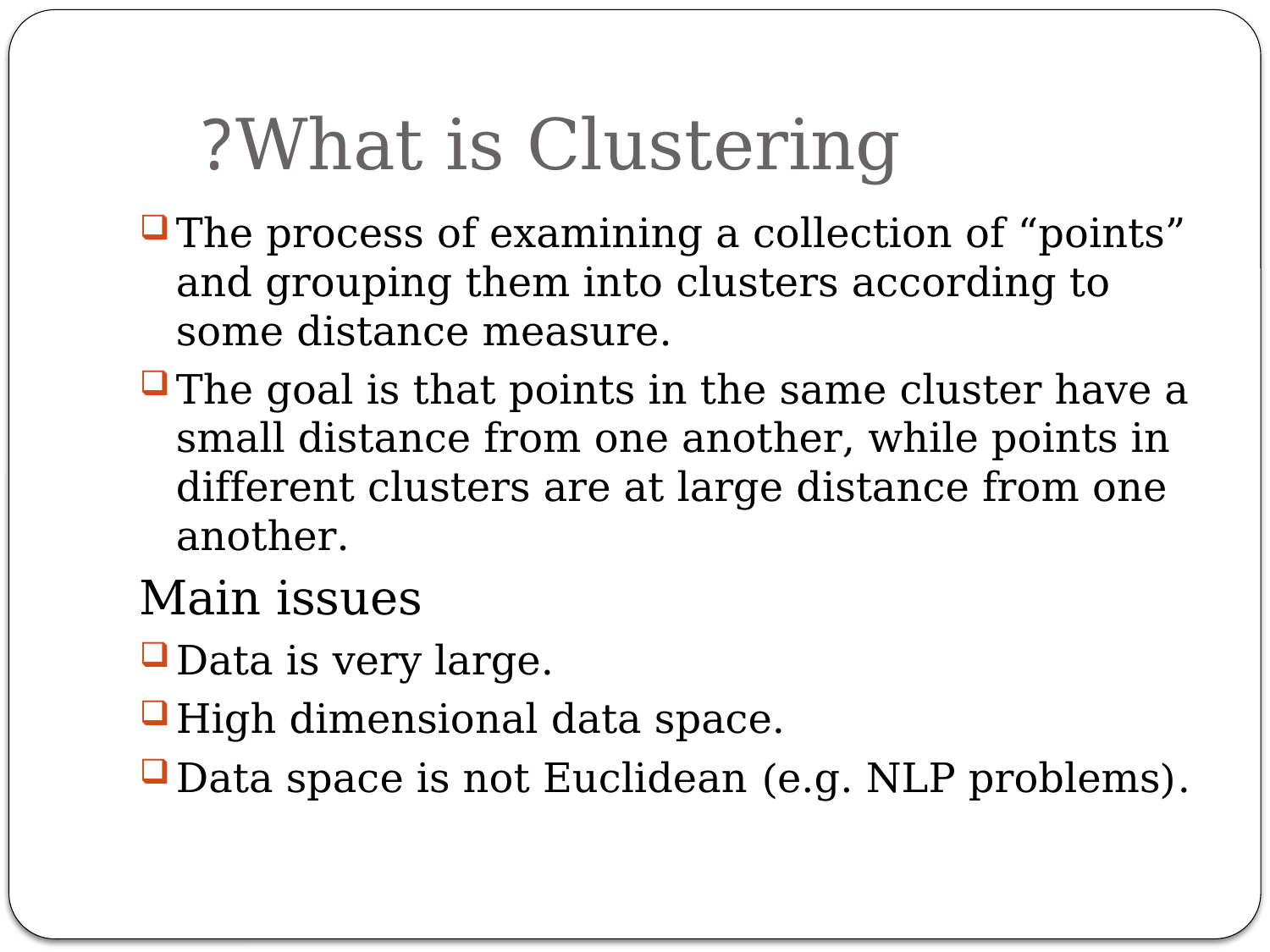

# What is Clustering?
The process of examining a collection of “points” and grouping them into clusters according to some distance measure.
The goal is that points in the same cluster have a small distance from one another, while points in different clusters are at large distance from one another.
Main issues
Data is very large.
High dimensional data space.
Data space is not Euclidean (e.g. NLP problems).